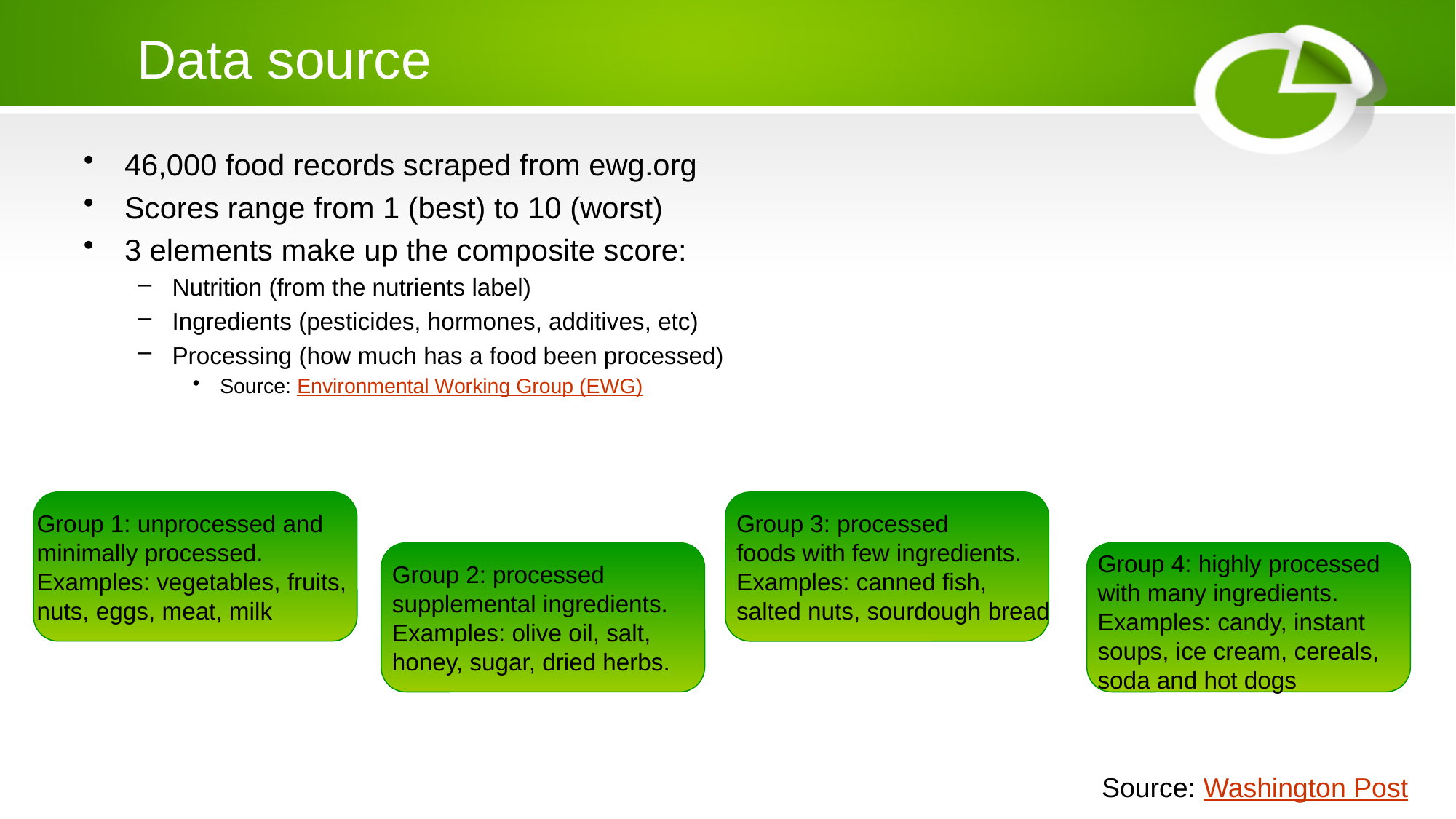

# Data source
46,000 food records scraped from ewg.org
Scores range from 1 (best) to 10 (worst)
3 elements make up the composite score:
Nutrition (from the nutrients label)
Ingredients (pesticides, hormones, additives, etc)
Processing (how much has a food been processed)
Source: Environmental Working Group (EWG)

Group 3: processed
foods with few ingredients.
Examples: canned fish,
salted nuts, sourdough bread
Group 1: unprocessed and
minimally processed.
Examples: vegetables, fruits,
nuts, eggs, meat, milk

Group 2: processed
supplemental ingredients.
Examples: olive oil, salt,
honey, sugar, dried herbs.

Group 4: highly processed
with many ingredients.
Examples: candy, instant
soups, ice cream, cereals,
soda and hot dogs
Source: Washington Post